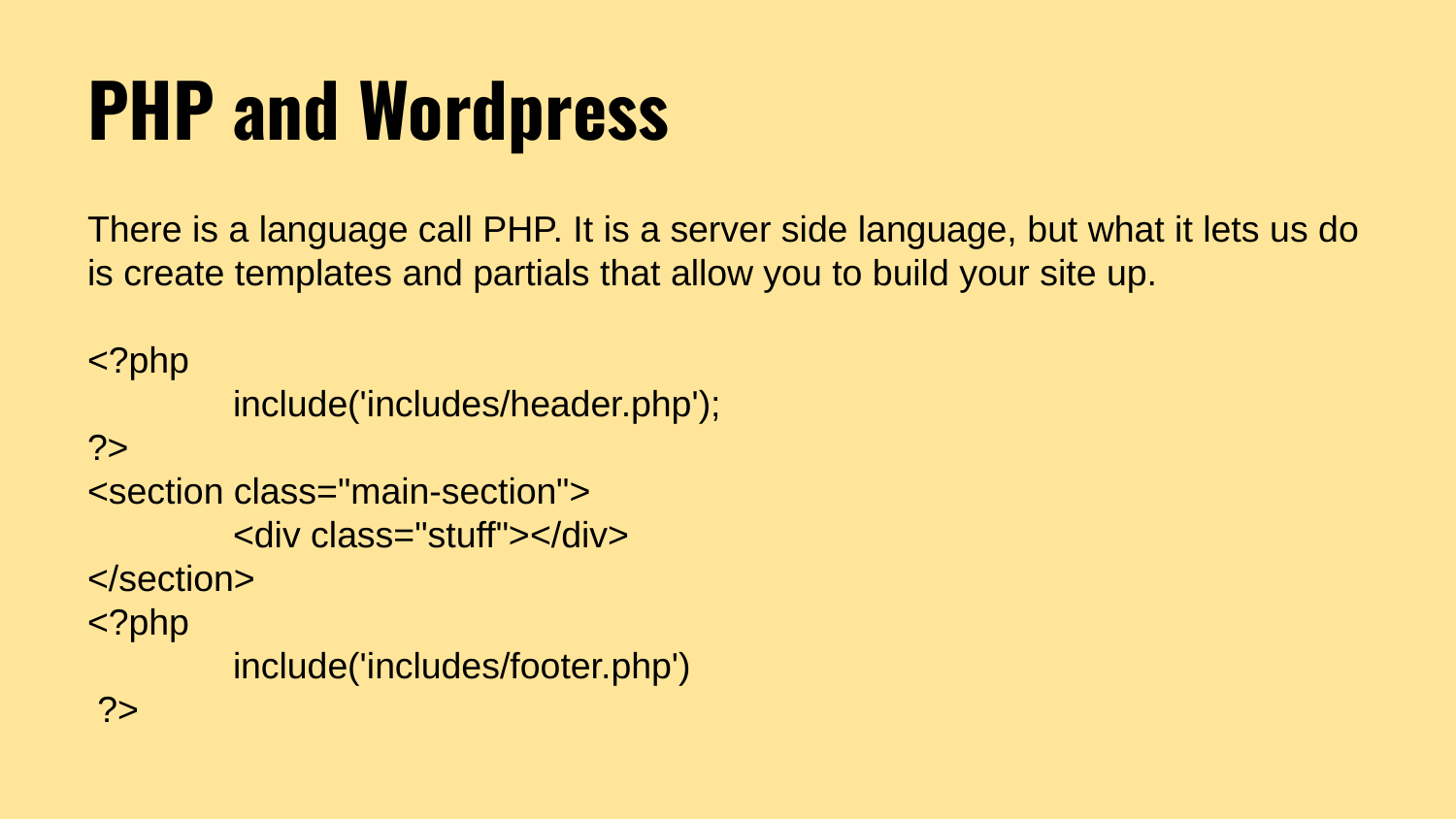

# PHP and Wordpress
There is a language call PHP. It is a server side language, but what it lets us do is create templates and partials that allow you to build your site up.

<?php
	include('includes/header.php');
?>
<section class="main-section">
	<div class="stuff"></div>
</section>
<?php
	include('includes/footer.php')
 ?>